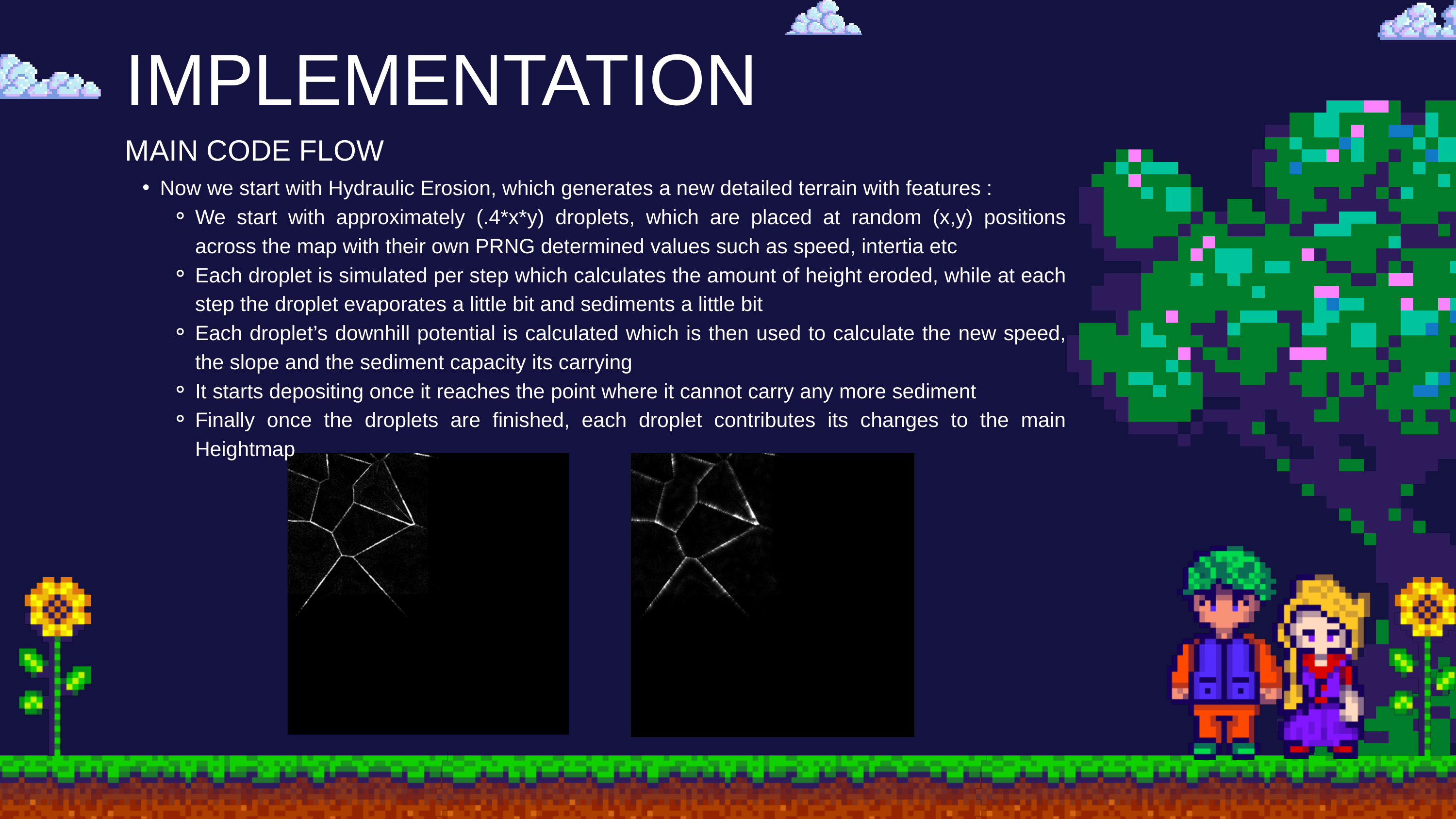

IMPLEMENTATION

MAIN CODE FLOW
Now we start with Hydraulic Erosion, which generates a new detailed terrain with features :
We start with approximately (.4*x*y) droplets, which are placed at random (x,y) positions across the map with their own PRNG determined values such as speed, intertia etc
Each droplet is simulated per step which calculates the amount of height eroded, while at each step the droplet evaporates a little bit and sediments a little bit
Each droplet’s downhill potential is calculated which is then used to calculate the new speed, the slope and the sediment capacity its carrying
It starts depositing once it reaches the point where it cannot carry any more sediment
Finally once the droplets are finished, each droplet contributes its changes to the main Heightmap